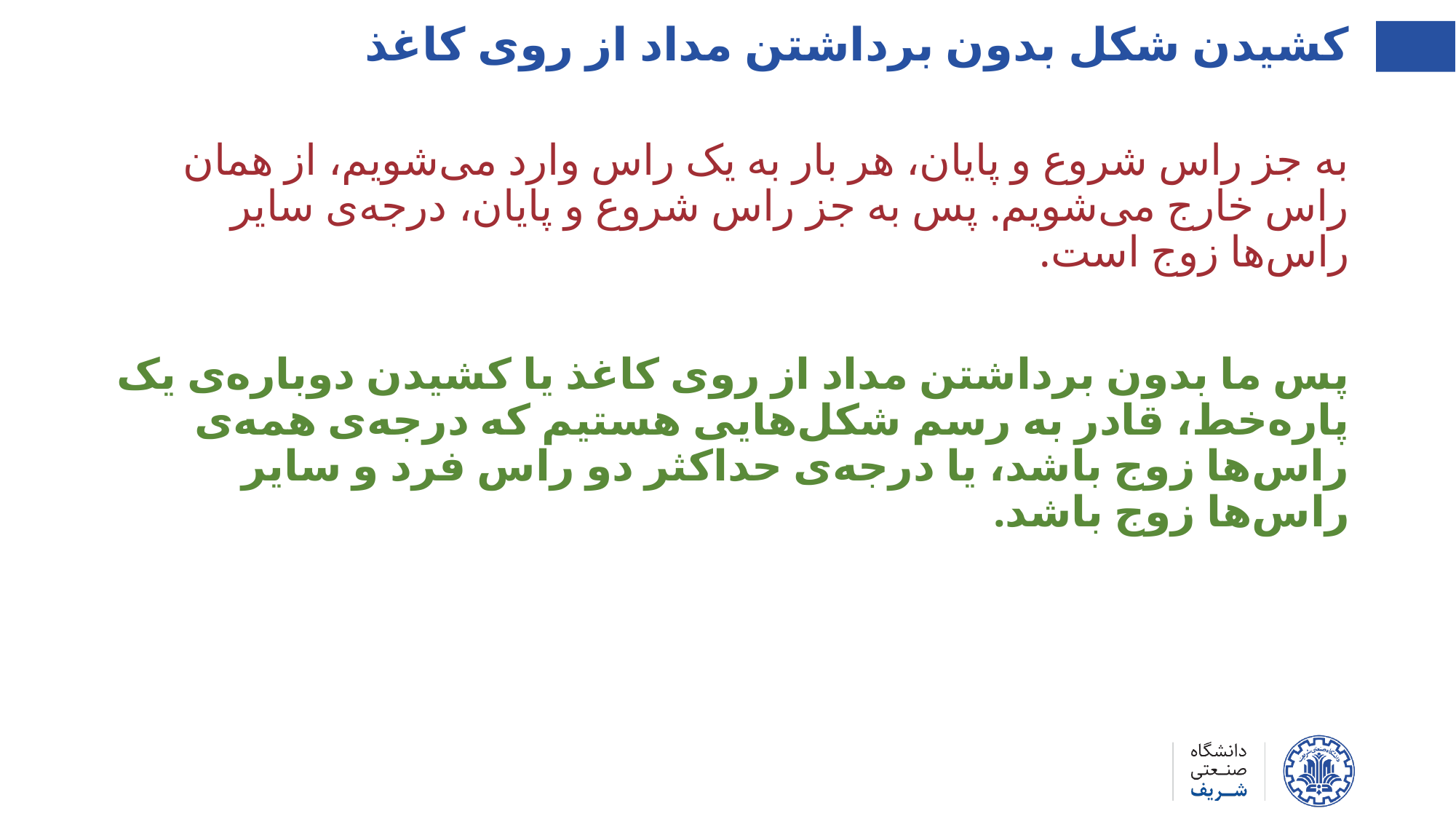

کشیدن شکل بدون برداشتن مداد از روی کاغذ
به جز راس شروع و پایان، هر بار به یک راس وارد می‌شویم، از همان راس خارج می‌شویم. پس به جز راس شروع و پایان، درجه‌ی سایر راس‌ها زوج است.

پس ما بدون برداشتن مداد از روی کاغذ یا کشیدن دوباره‌ی یک پاره‌خط، قادر به رسم شکل‌هایی هستیم که درجه‌ی همه‌ی راس‌ها زوج باشد، یا درجه‌ی حداکثر دو راس فرد و سایر راس‌ها زوج باشد.
۲
۳
۲